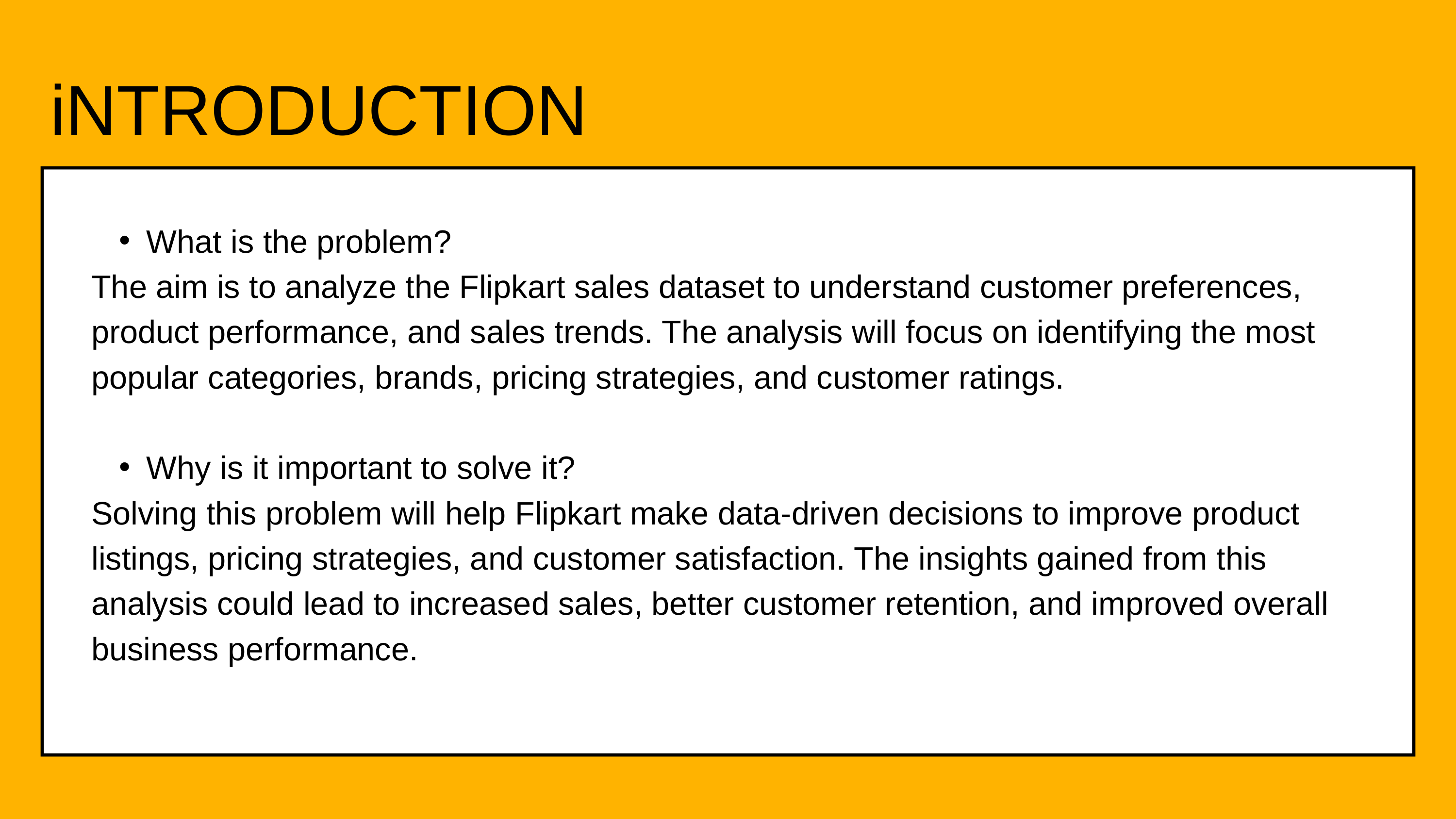

iNTRODUCTION

What is the problem?
The aim is to analyze the Flipkart sales dataset to understand customer preferences, product performance, and sales trends. The analysis will focus on identifying the most popular categories, brands, pricing strategies, and customer ratings.

Why is it important to solve it?
Solving this problem will help Flipkart make data-driven decisions to improve product listings, pricing strategies, and customer satisfaction. The insights gained from this analysis could lead to increased sales, better customer retention, and improved overall business performance.